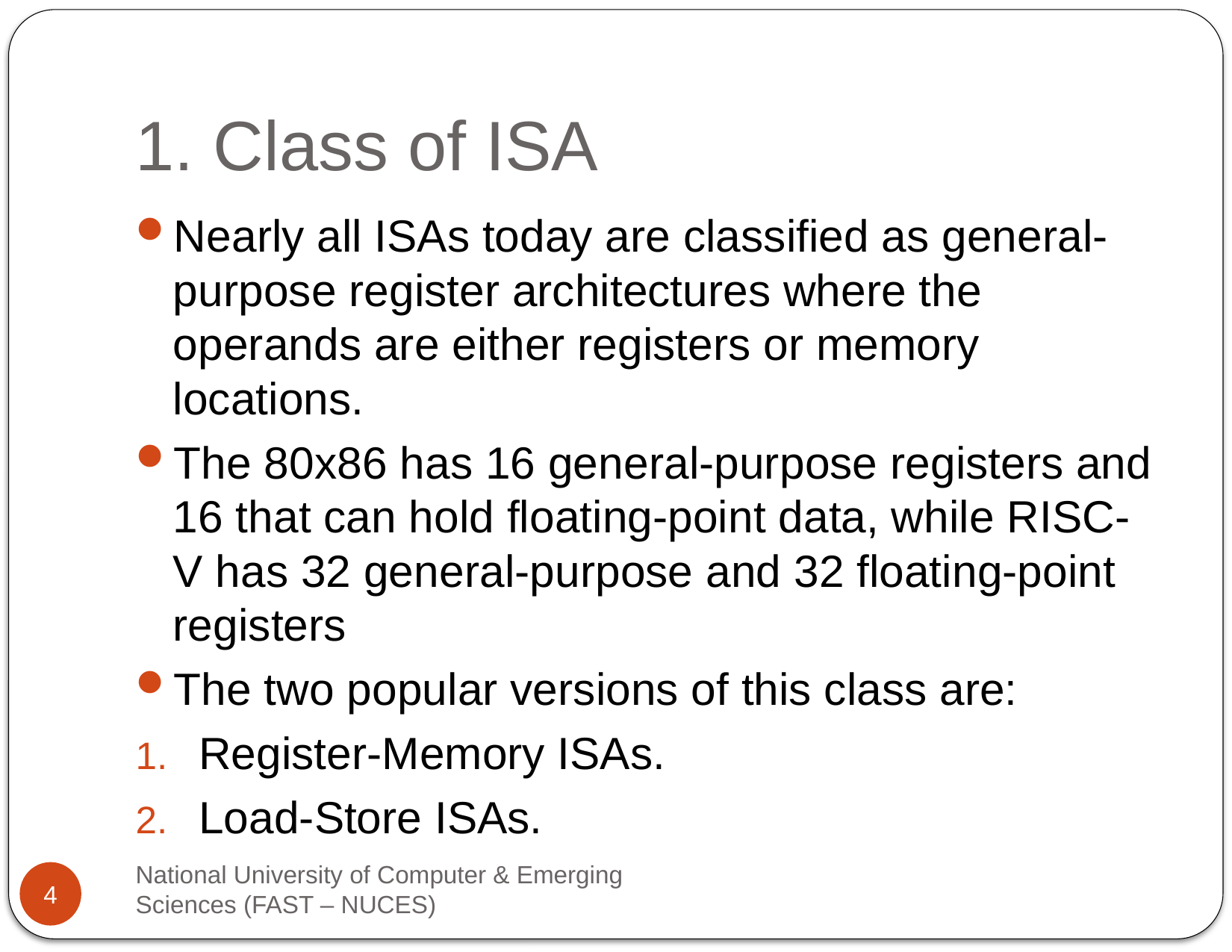

# 1. Class of ISA
Nearly all ISAs today are classified as general-purpose register architectures where the operands are either registers or memory locations.
The 80x86 has 16 general-purpose registers and 16 that can hold floating-point data, while RISC-V has 32 general-purpose and 32 floating-point registers
The two popular versions of this class are:
Register-Memory ISAs.
Load-Store ISAs.

National University of Computer & Emerging Sciences (FAST – NUCES)
4